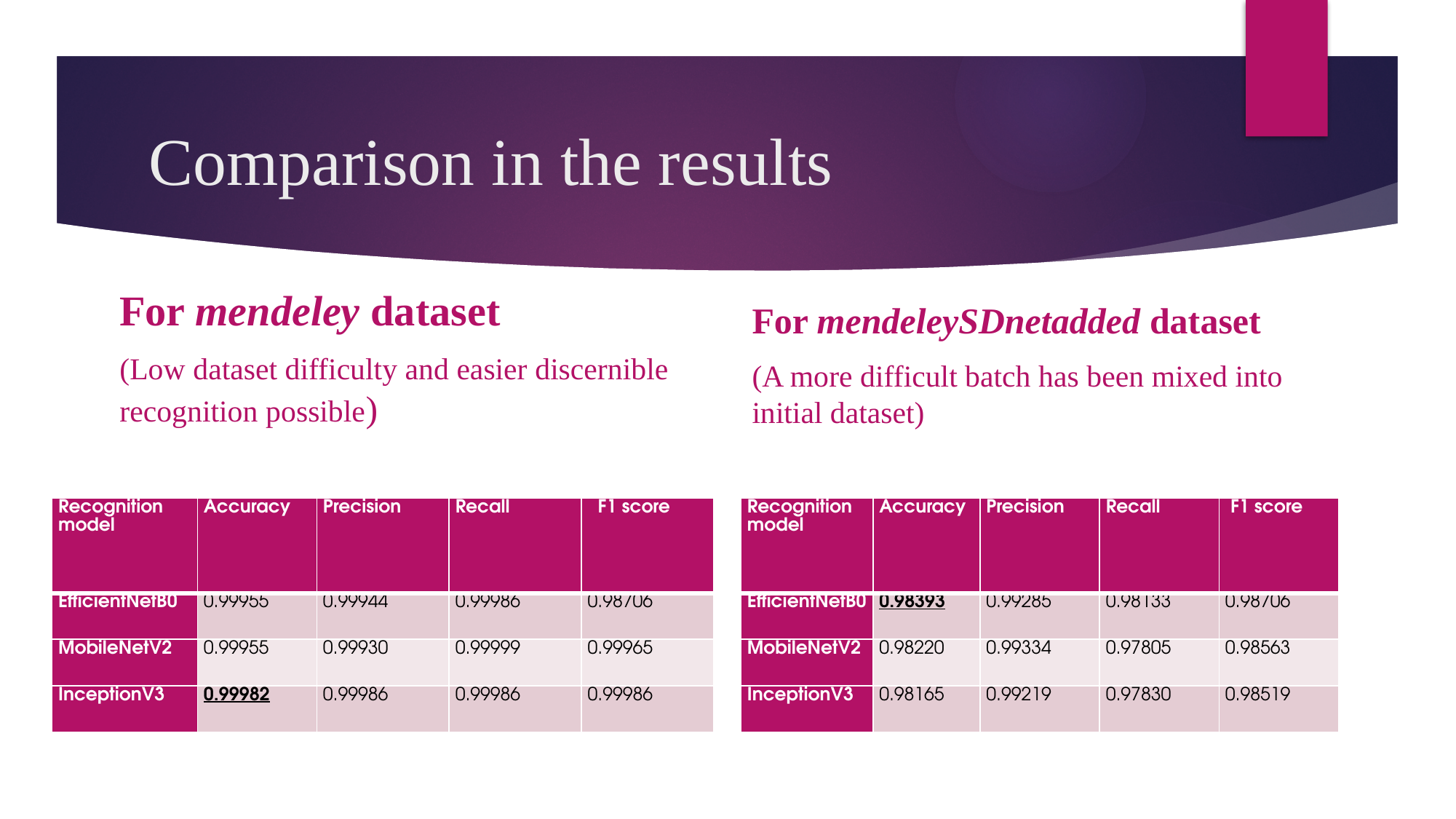

# Comparison in the results
For mendeley dataset
(Low dataset difficulty and easier discernible recognition possible)
For mendeleySDnetadded dataset
(A more difficult batch has been mixed into initial dataset)
| Recognition model | Accuracy | Precision | Recall | F1 score |
| --- | --- | --- | --- | --- |
| EfficientNetB0 | 0.98393 | 0.99285 | 0.98133 | 0.98706 |
| MobileNetV2 | 0.98220 | 0.99334 | 0.97805 | 0.98563 |
| InceptionV3 | 0.98165 | 0.99219 | 0.97830 | 0.98519 |
| Recognition model | Accuracy | Precision | Recall | F1 score |
| --- | --- | --- | --- | --- |
| EfficientNetB0 | 0.99955 | 0.99944 | 0.99986 | 0.98706 |
| MobileNetV2 | 0.99955 | 0.99930 | 0.99999 | 0.99965 |
| InceptionV3 | 0.99982 | 0.99986 | 0.99986 | 0.99986 |